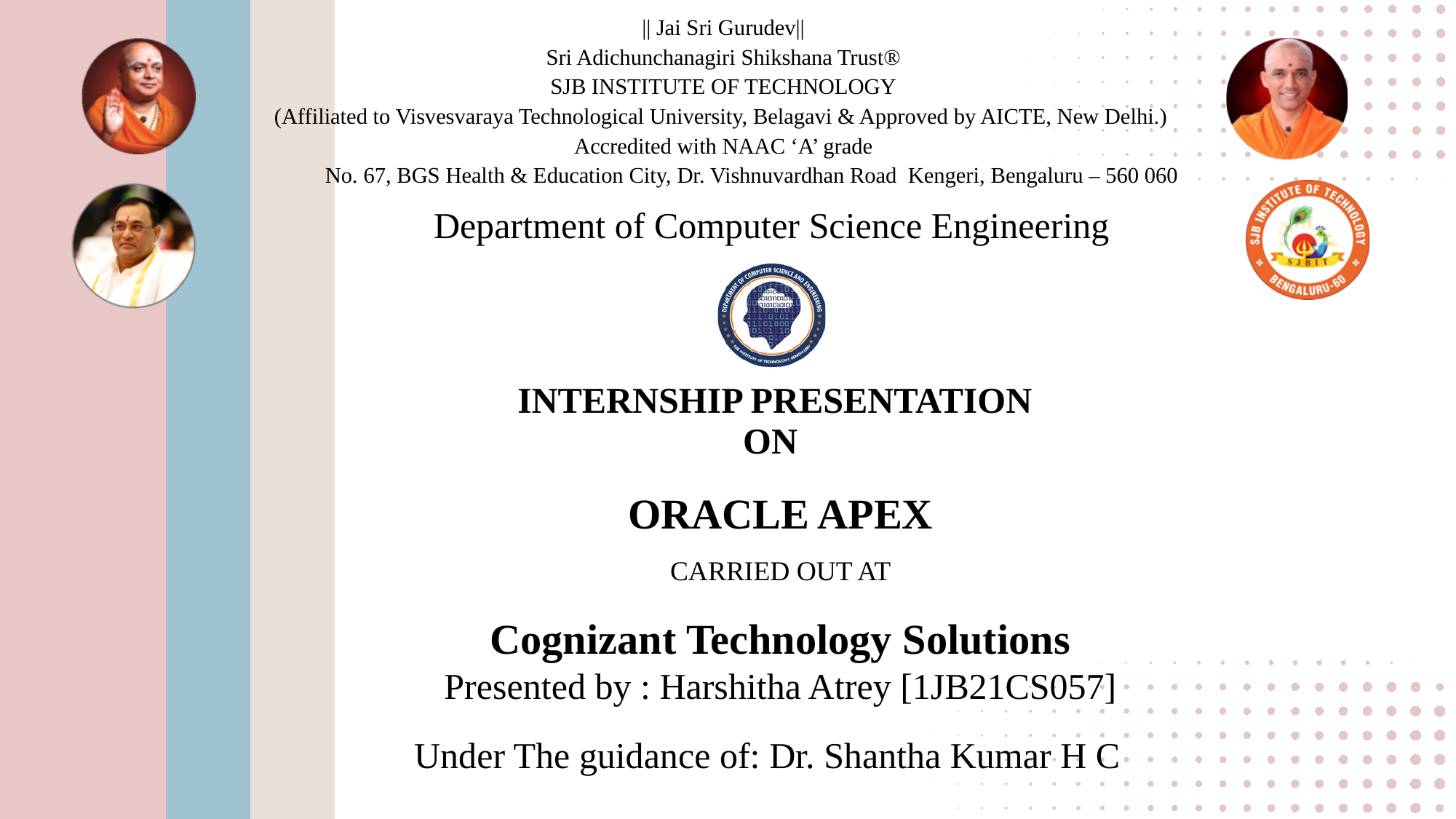

|| Jai Sri Gurudev||
Sri Adichunchanagiri Shikshana Trust®
SJB INSTITUTE OF TECHNOLOGY
(Affiliated to Visvesvaraya Technological University, Belagavi & Approved by AICTE, New Delhi.)
Accredited with NAAC ‘A’ grade
          No. 67, BGS Health & Education City, Dr. Vishnuvardhan Road  Kengeri, Bengaluru – 560 060

Department of Computer Science Engineering

INTERNSHIP PRESENTATION
ON
ORACLE APEX
CARRIED OUT AT
Cognizant Technology Solutions
Presented by : Harshitha Atrey [1JB21CS057]

Under The guidance of: Dr. Shantha Kumar H C